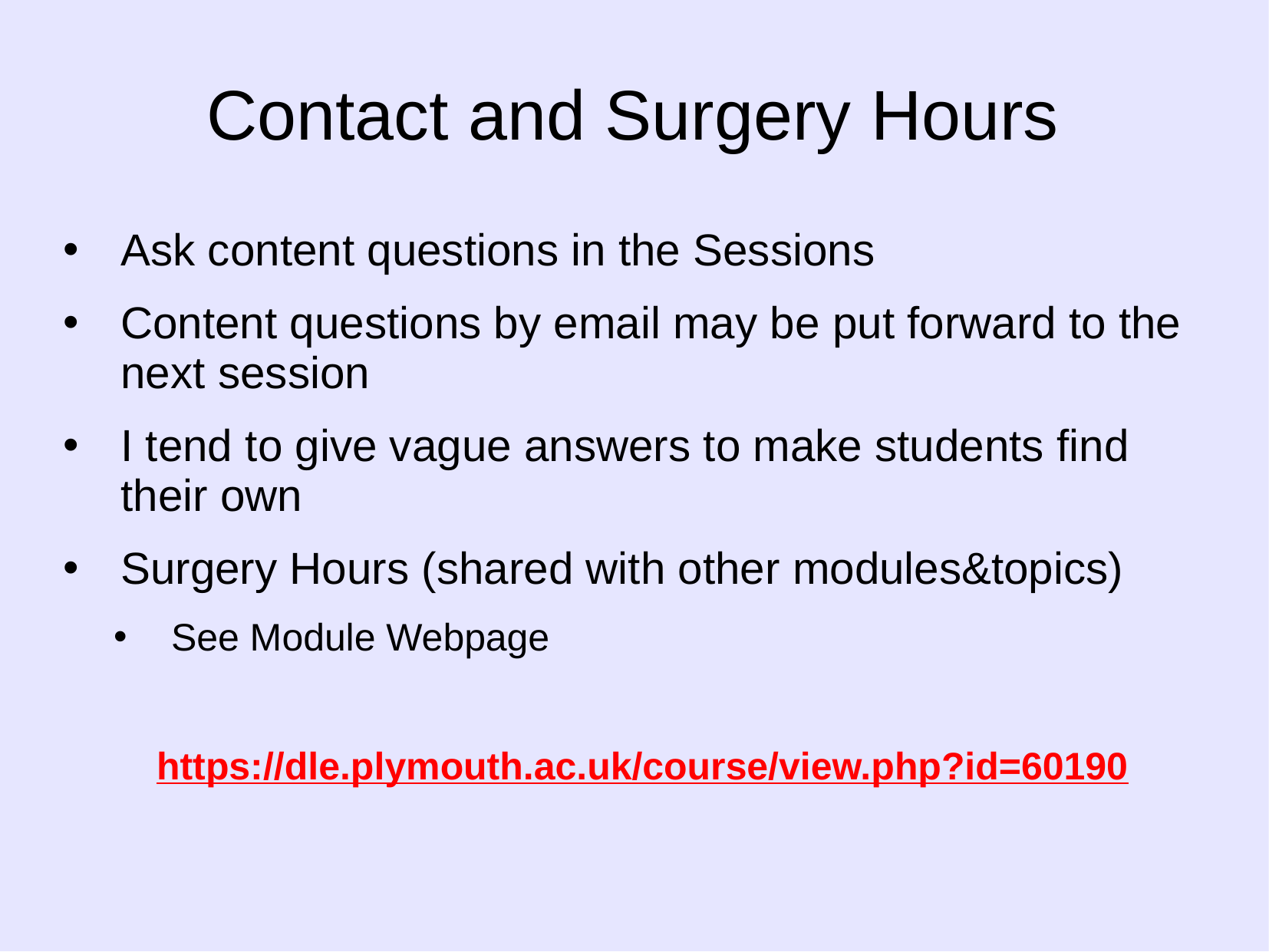

# Contact and Surgery Hours
Ask content questions in the Sessions
Content questions by email may be put forward to the next session
I tend to give vague answers to make students find their own
Surgery Hours (shared with other modules&topics)
See Module Webpage

    https://dle.plymouth.ac.uk/course/view.php?id=60190